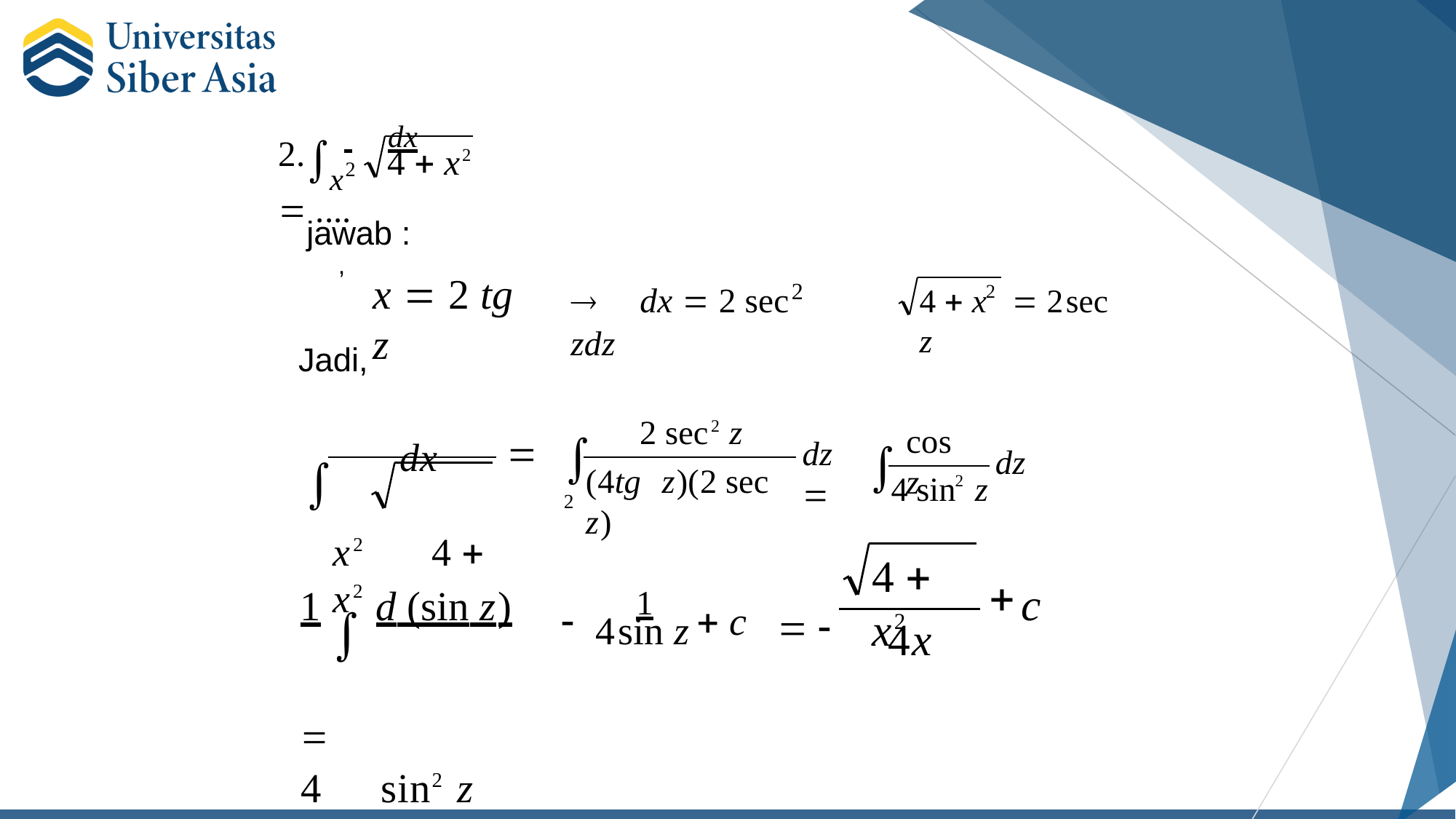

2.∫  	dx	 = ....
x2

4 + x2
jawab :
,
x = 2 tg z
→	dx = 2 sec2  zdz

2
4 + x	= 2sec z
Jadi,
∫	dx
x2	4 + x2
2 sec2  z
cos z
∫	2
=
dz =
∫	2
dz

(4tg	z)(2 sec z)
4 sin	z

1 ∫ d (sin z) =
4	sin2 z

4 + x2
−	1	+ c	= −
c
4sin z
4x